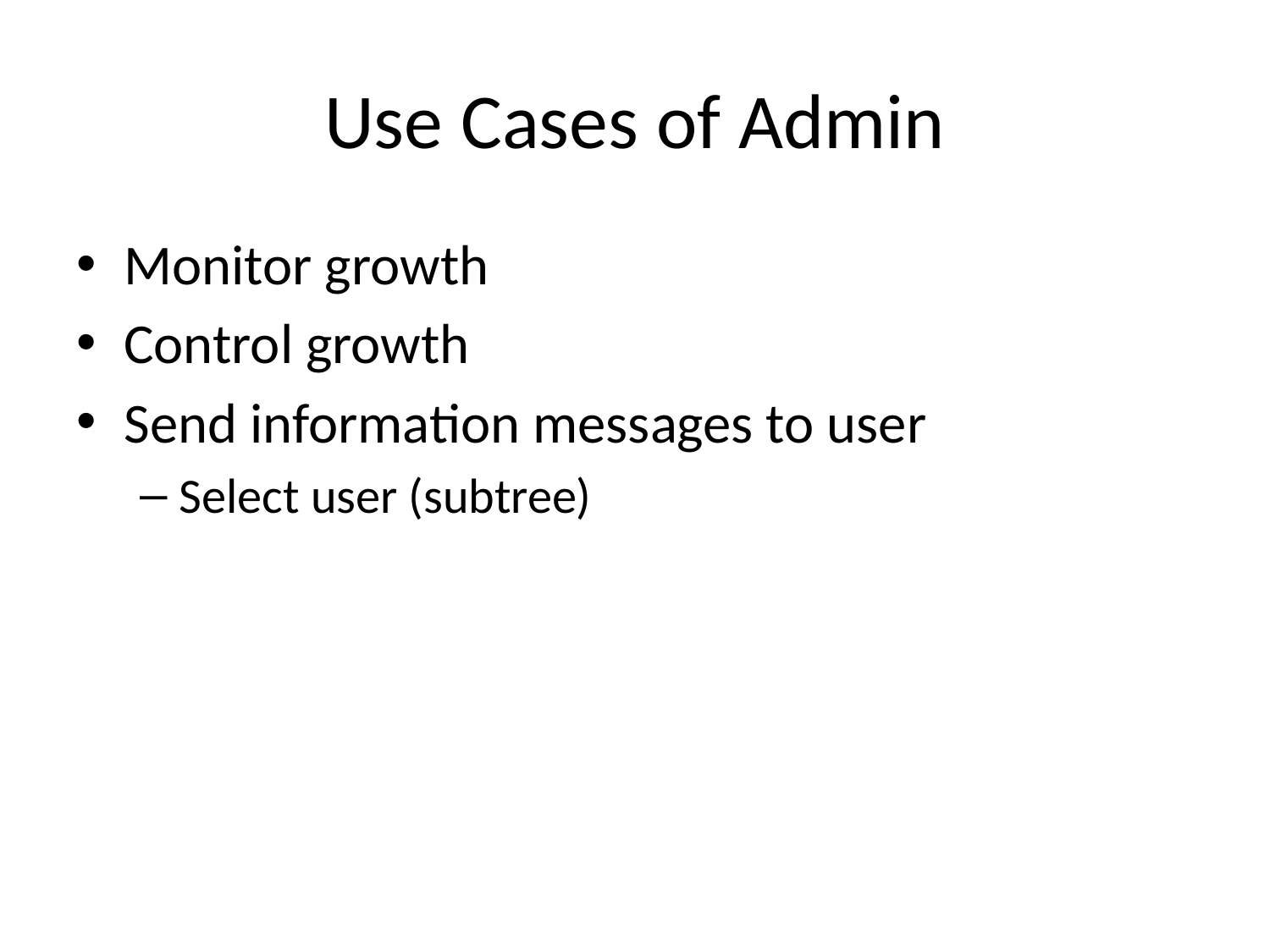

# Use Cases of Admin
Monitor growth
Control growth
Send information messages to user
Select user (subtree)